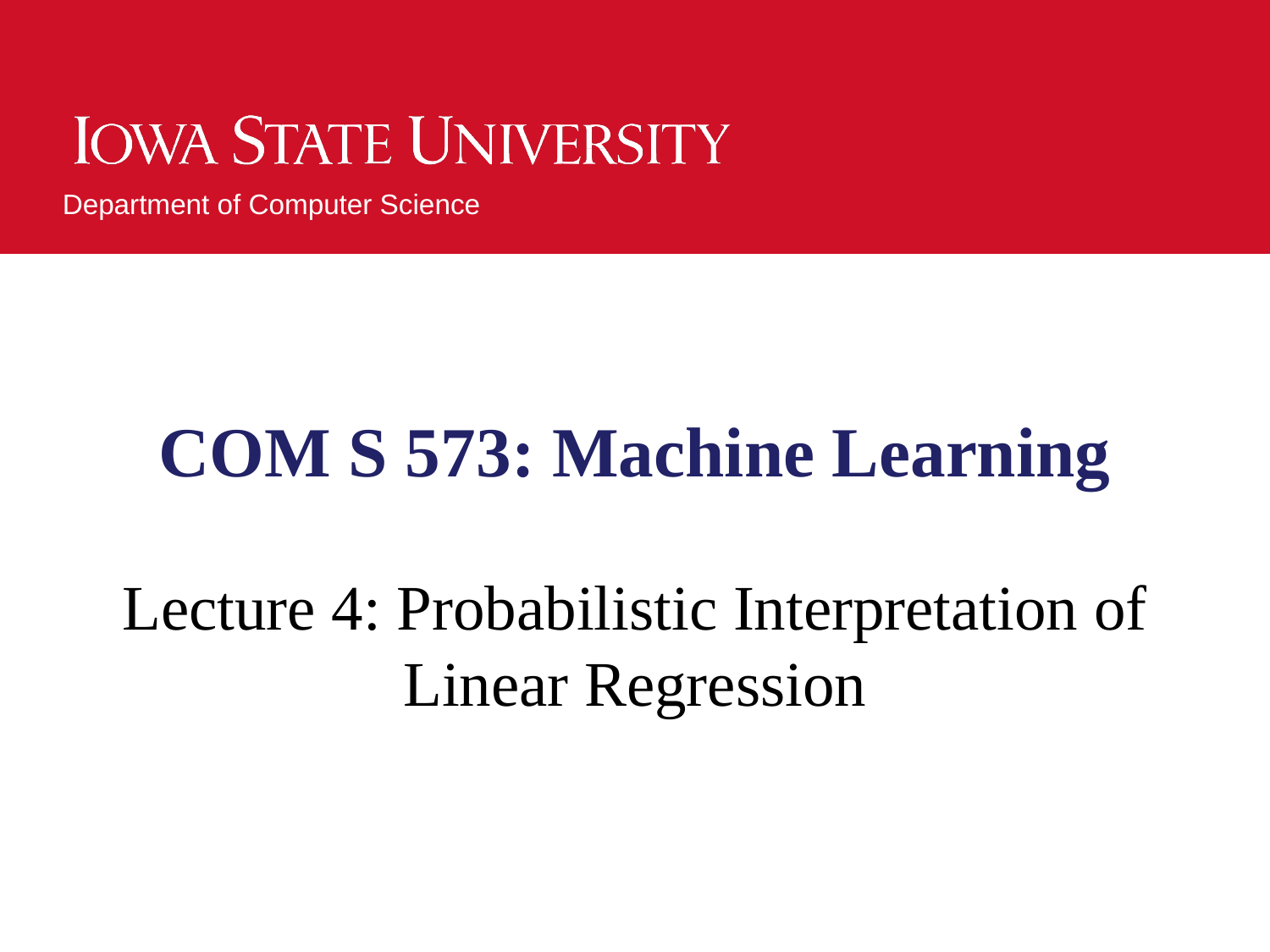

# COM S 573: Machine Learning
Lecture 4: Probabilistic Interpretation of Linear Regression